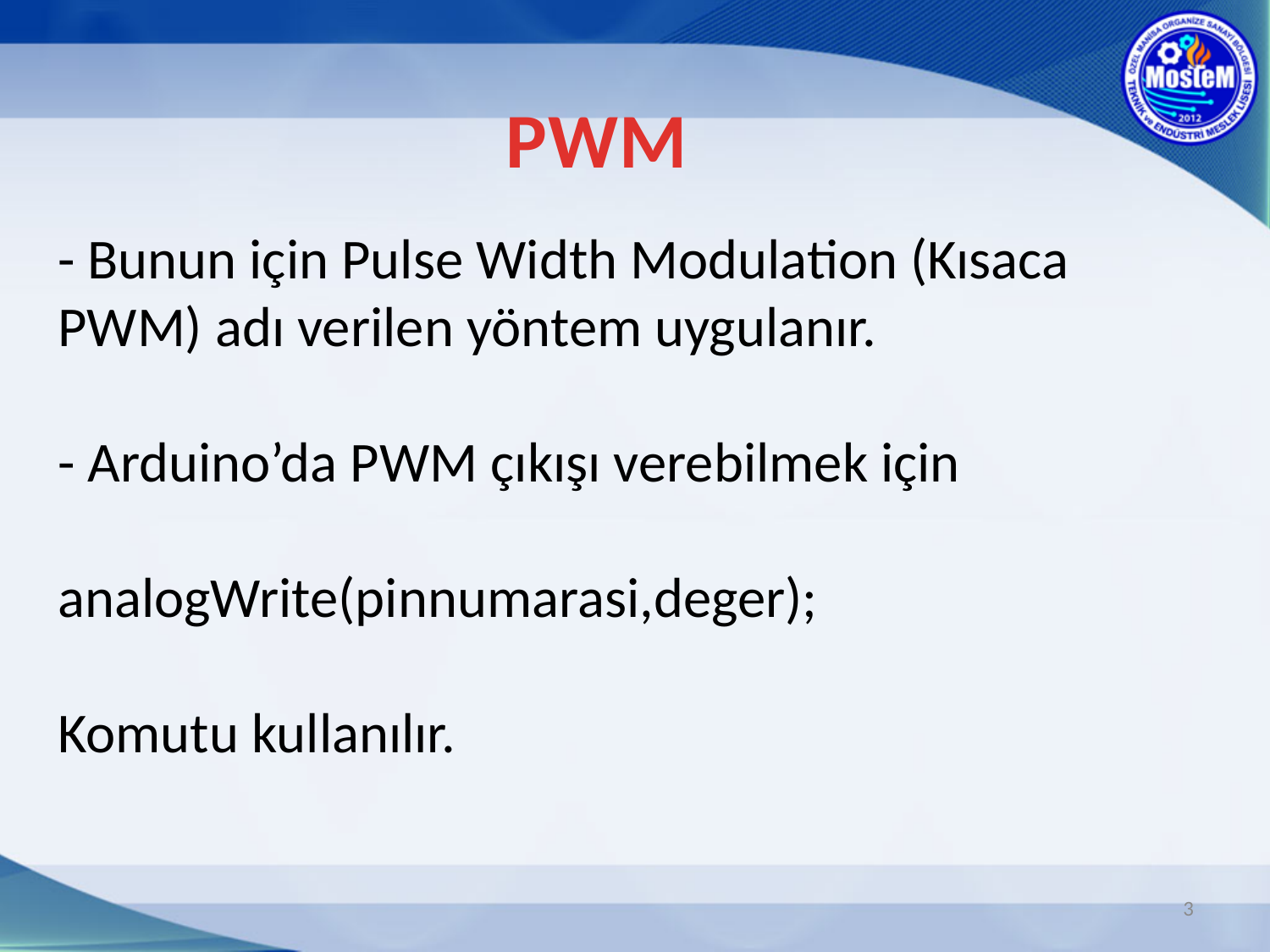

PWM
- Bunun için Pulse Width Modulation (Kısaca PWM) adı verilen yöntem uygulanır.
- Arduino’da PWM çıkışı verebilmek için
analogWrite(pinnumarasi,deger);
Komutu kullanılır.
3